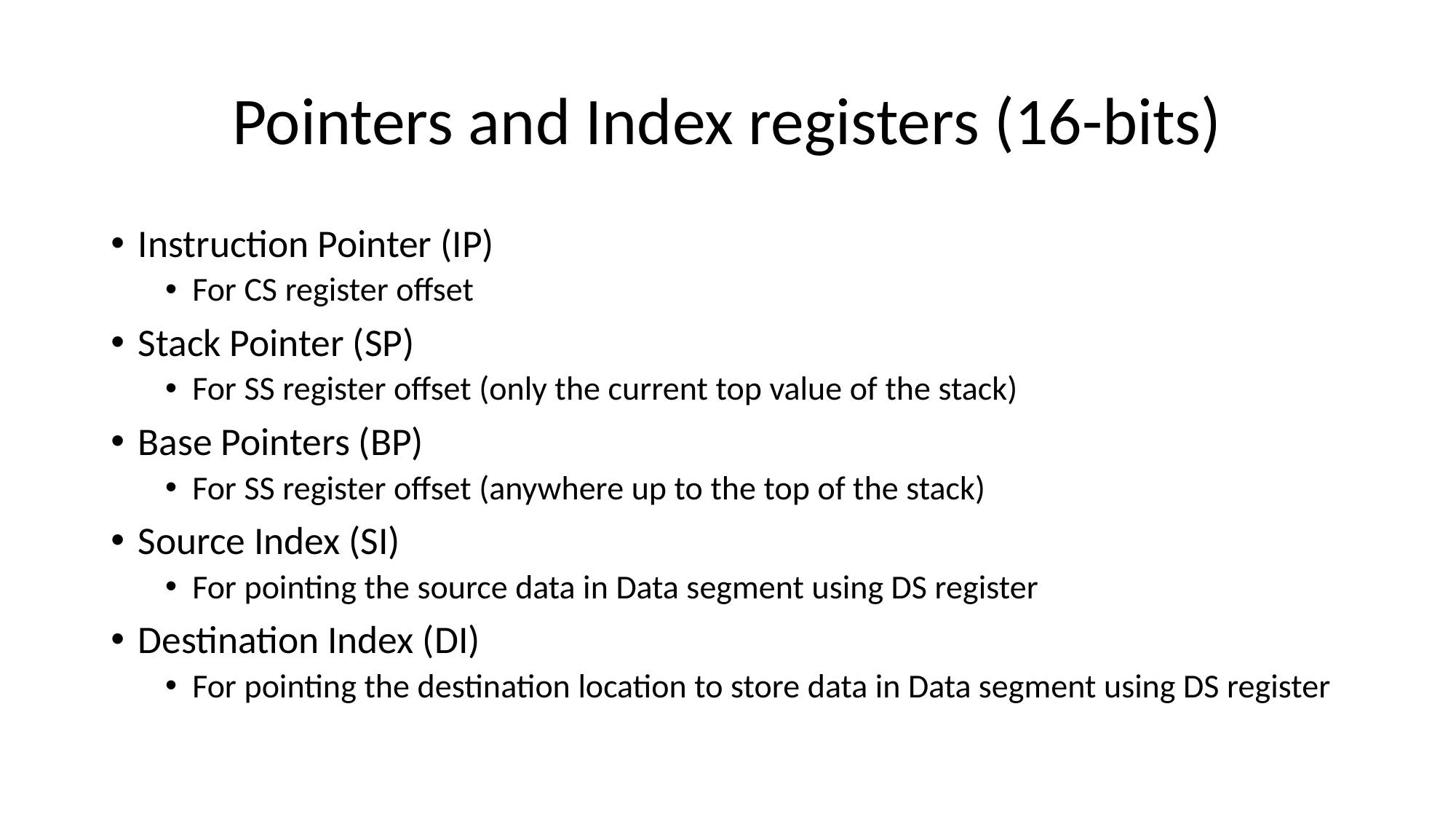

# Pointers and Index registers (16-bits)
Instruction Pointer (IP)
For CS register offset
Stack Pointer (SP)
For SS register offset (only the current top value of the stack)
Base Pointers (BP)
For SS register offset (anywhere up to the top of the stack)
Source Index (SI)
For pointing the source data in Data segment using DS register
Destination Index (DI)
For pointing the destination location to store data in Data segment using DS register